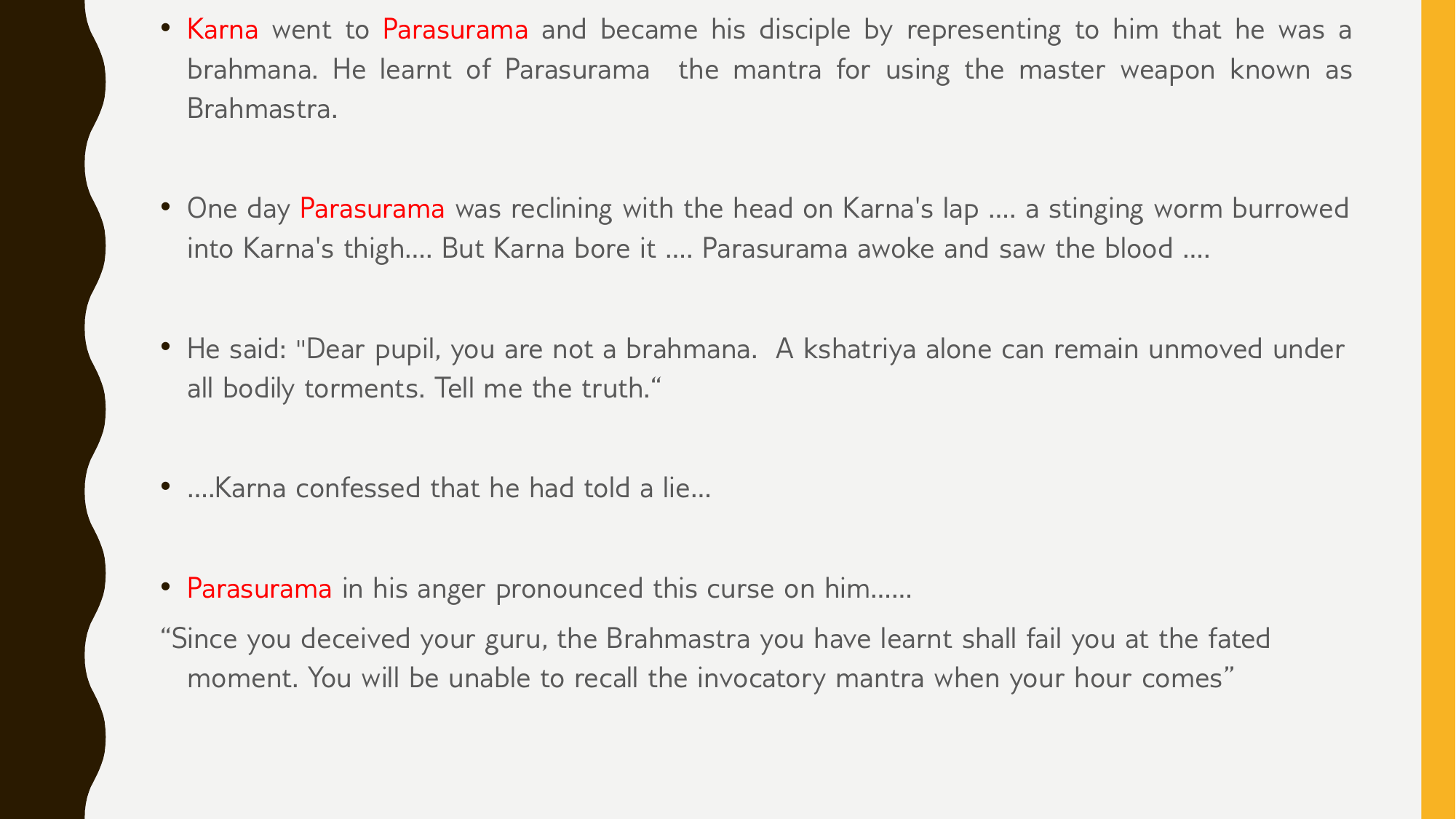

Karna went to Parasurama and became his disciple by representing to him that he was a brahmana. He learnt of Parasurama  the mantra for using the master weapon known as Brahmastra.

One day Parasurama was reclining with the head on Karna's lap …. a stinging worm burrowed into Karna's thigh…. But Karna bore it …. Parasurama awoke and saw the blood ….

He said: "Dear pupil, you are not a brahmana.  A kshatriya alone can remain unmoved under all bodily torments. Tell me the truth.“

….Karna confessed that he had told a lie…

Parasurama in his anger pronounced this curse on him……
“Since you deceived your guru, the Brahmastra you have learnt shall fail you at the fated moment. You will be unable to recall the invocatory mantra when your hour comes”